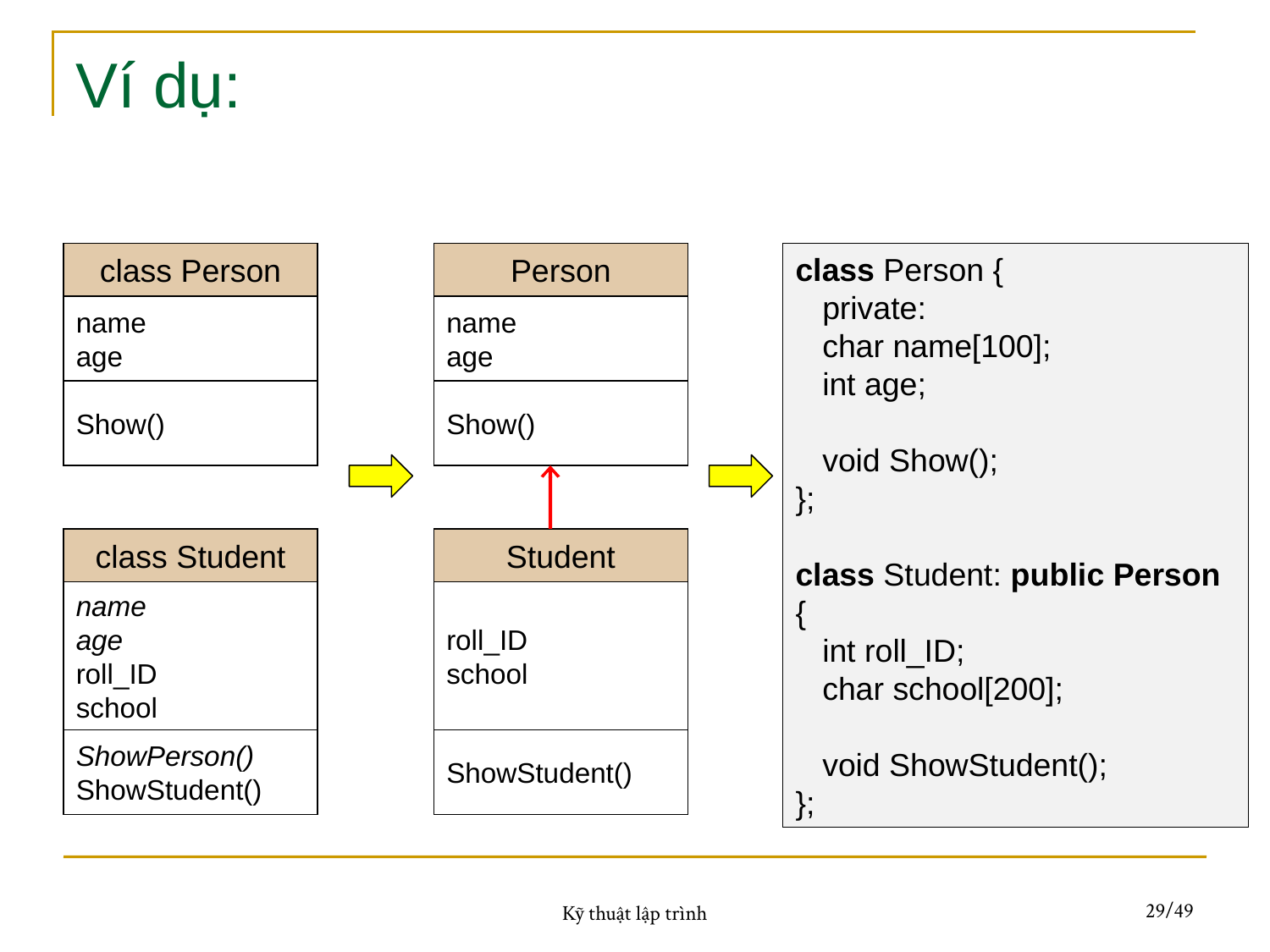

Ví dụ:
class Person
Person
class Person {
   private:
   char name[100];
   int age;

   void Show();
};

class Student: public Person {
   int roll_ID;
   char school[200];

   void ShowStudent();
};
name
age
name
age
Show()
Show()

class Student
Student
name
age
roll_ID
school
roll_ID
school
ShowPerson()
ShowStudent()
ShowStudent()
29/49
Kỹ thuật lập trình